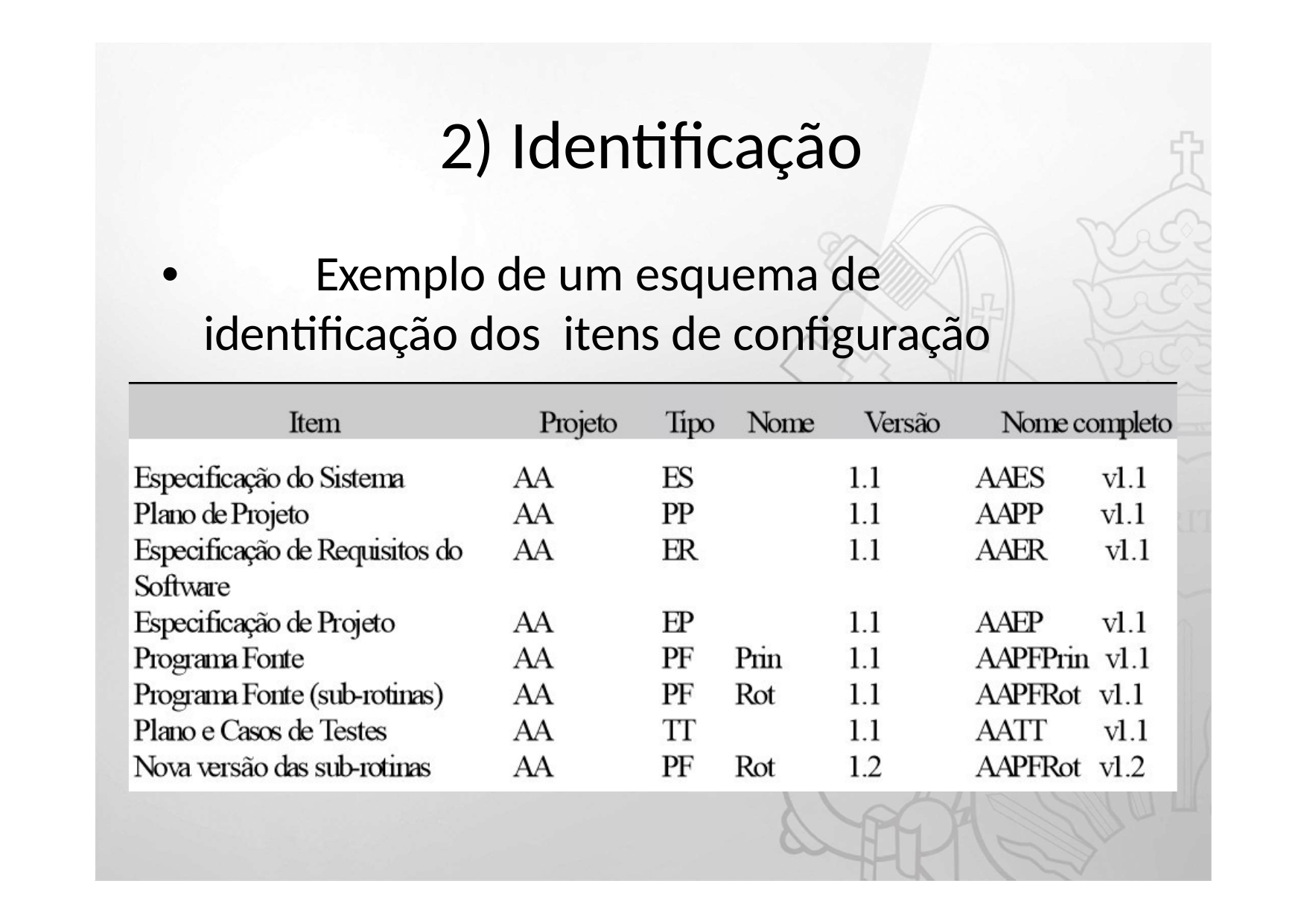

# 2) Identificação
•		Exemplo de um esquema de identificação dos  itens de configuração
•